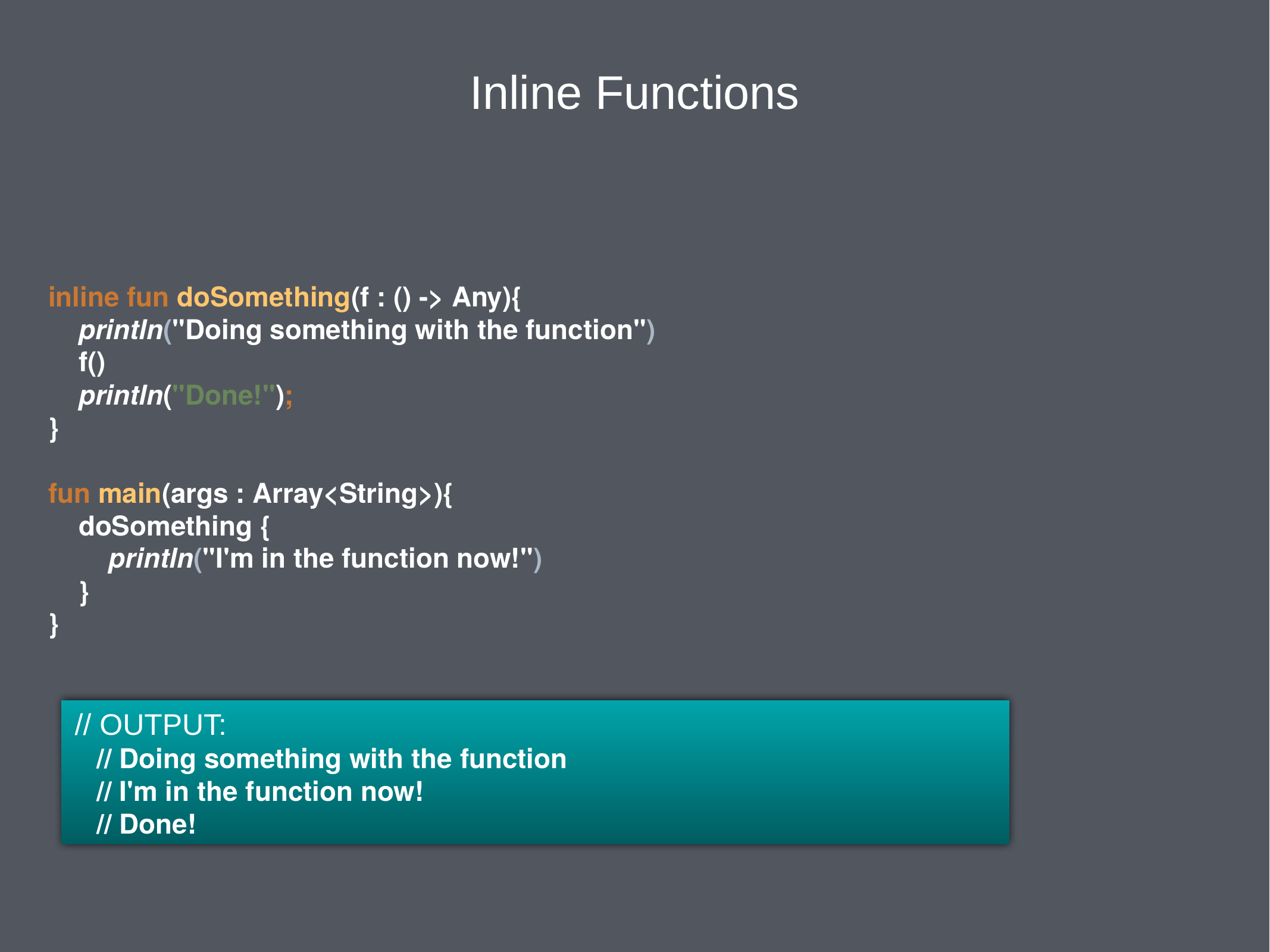

Inline Functions
inline fun doSomething(f : () -> Any){
    println("Doing something with the function")
    f()
    println("Done!");
}

fun main(args : Array<String>){
    doSomething {
        println("I'm in the function now!")
    }
}
 // OUTPUT:
    // Doing something with the function
    // I'm in the function now!
    // Done!